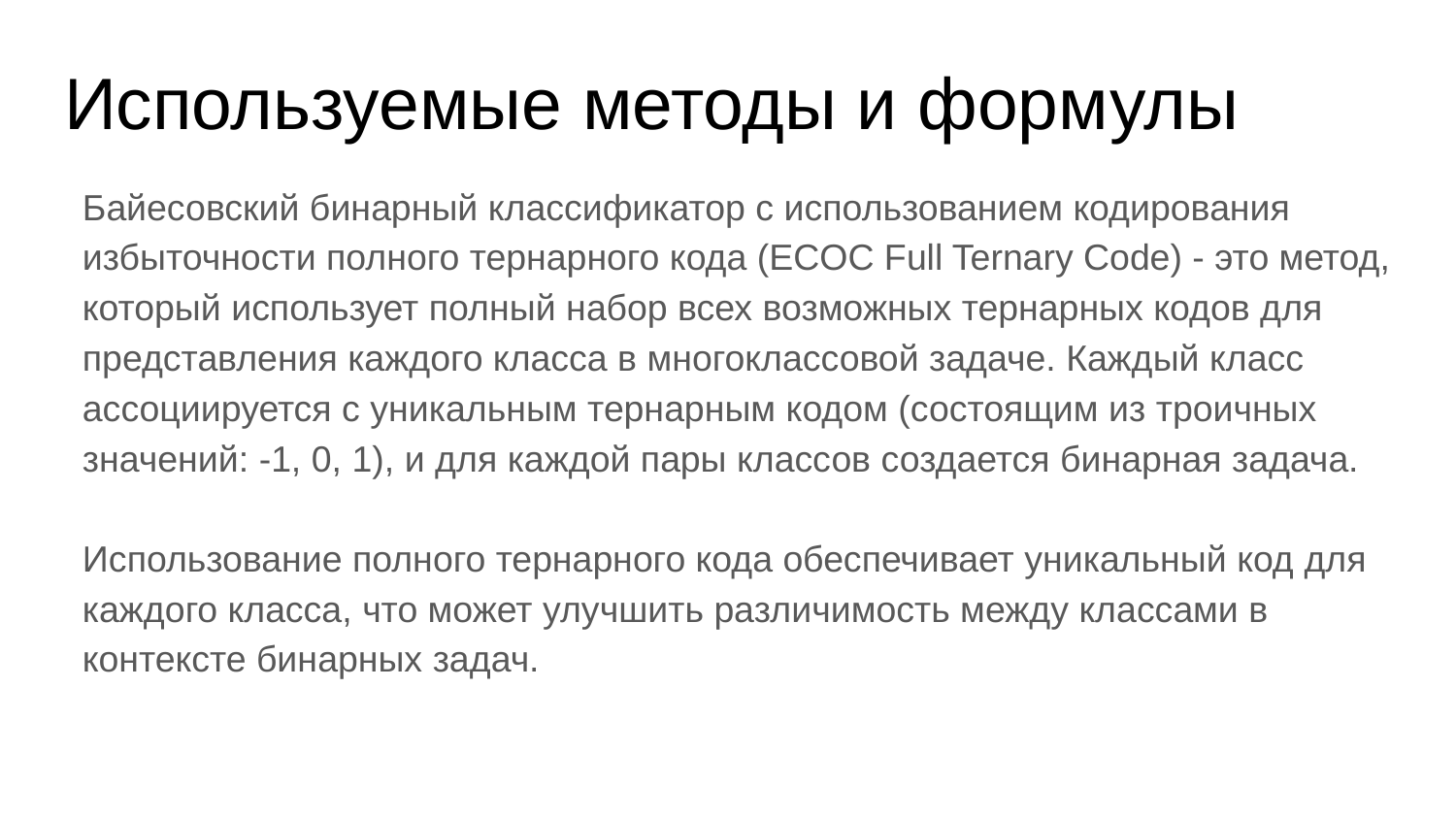

# Используемые методы и формулы
Байесовский бинарный классификатор с использованием кодирования избыточности полного тернарного кода (ECOC Full Ternary Code) - это метод, который использует полный набор всех возможных тернарных кодов для представления каждого класса в многоклассовой задаче. Каждый класс ассоциируется с уникальным тернарным кодом (состоящим из троичных значений: -1, 0, 1), и для каждой пары классов создается бинарная задача.

Использование полного тернарного кода обеспечивает уникальный код для каждого класса, что может улучшить различимость между классами в контексте бинарных задач.